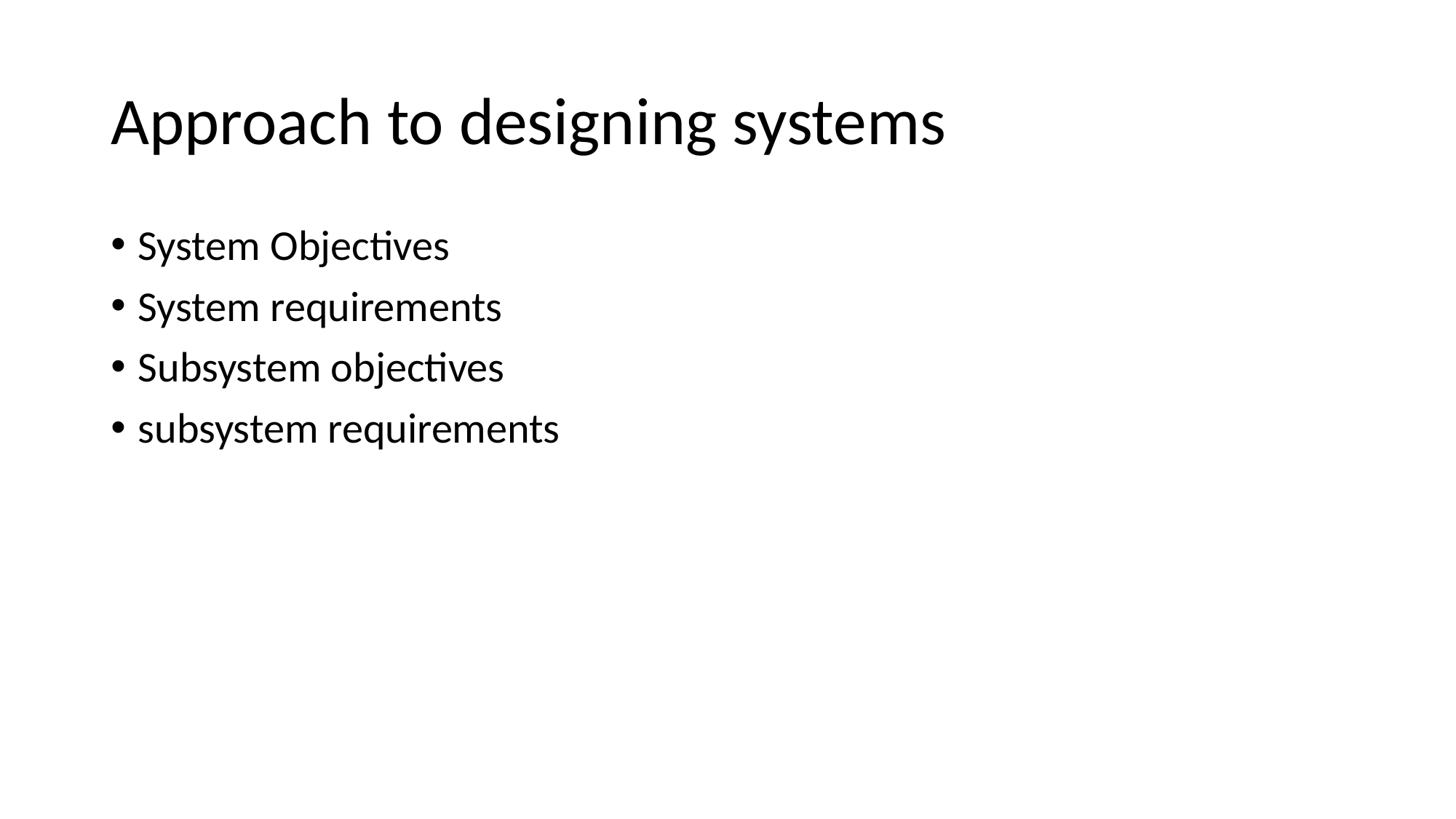

# Approach to designing systems
System Objectives
System requirements
Subsystem objectives
subsystem requirements